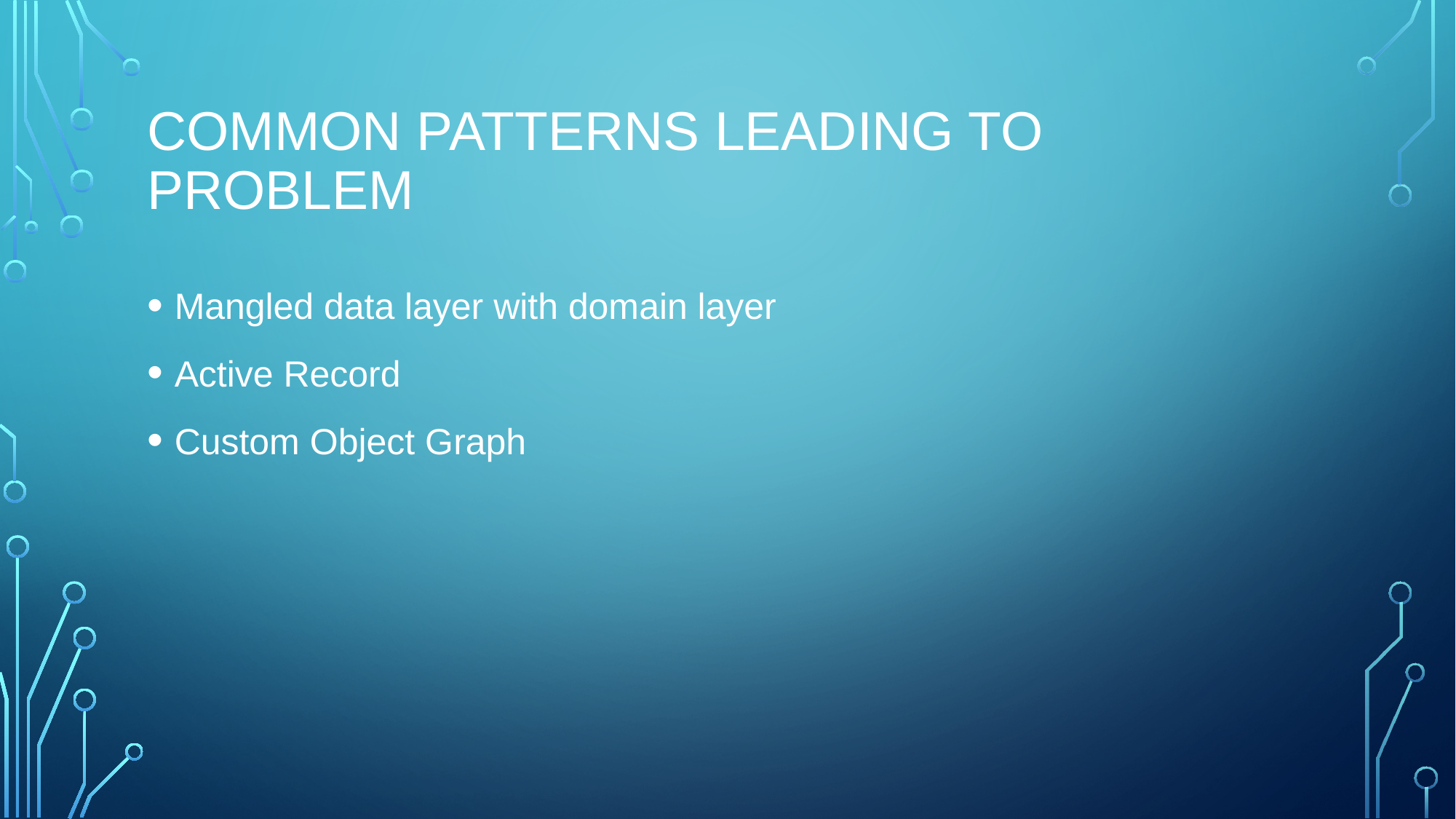

# Common Patterns Leading to problem
Mangled data layer with domain layer
Active Record
Custom Object Graph